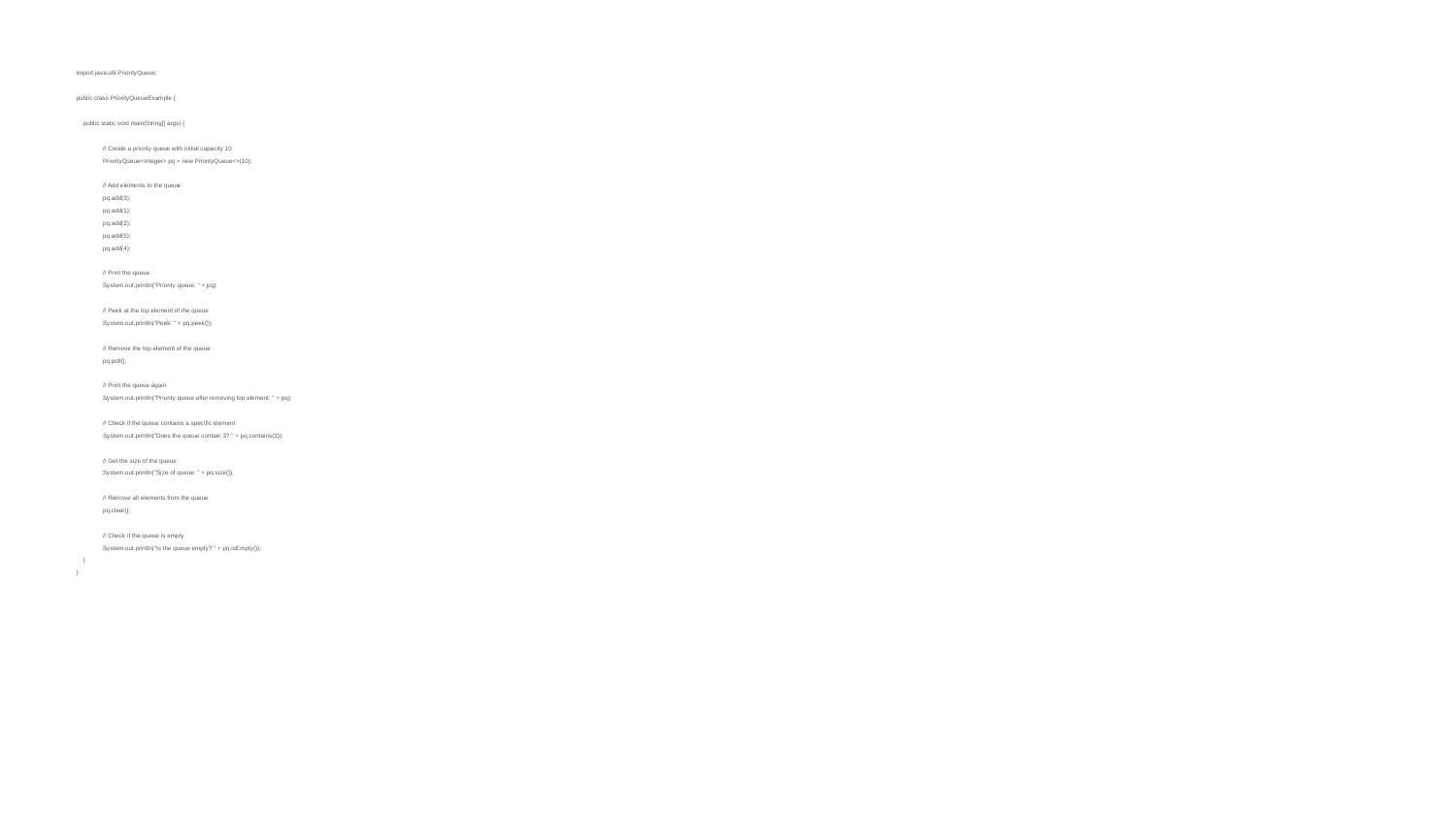

import java.util.PriorityQueue;

public class PriorityQueueExample {

    public static void main(String[] args) {

   	 // Create a priority queue with initial capacity 10
   	 PriorityQueue<Integer> pq = new PriorityQueue<>(10);

   	 // Add elements to the queue
   	 pq.add(3);
   	 pq.add(1);
   	 pq.add(2);
   	 pq.add(5);
   	 pq.add(4);

   	 // Print the queue
   	 System.out.println("Priority queue: " + pq);

   	 // Peek at the top element of the queue
   	 System.out.println("Peek: " + pq.peek());

   	 // Remove the top element of the queue
   	 pq.poll();

   	 // Print the queue again
   	 System.out.println("Priority queue after removing top element: " + pq);

   	 // Check if the queue contains a specific element
   	 System.out.println("Does the queue contain 3? " + pq.contains(3));

   	 // Get the size of the queue
   	 System.out.println("Size of queue: " + pq.size());

   	 // Remove all elements from the queue
   	 pq.clear();

   	 // Check if the queue is empty
   	 System.out.println("Is the queue empty? " + pq.isEmpty());
    }
}